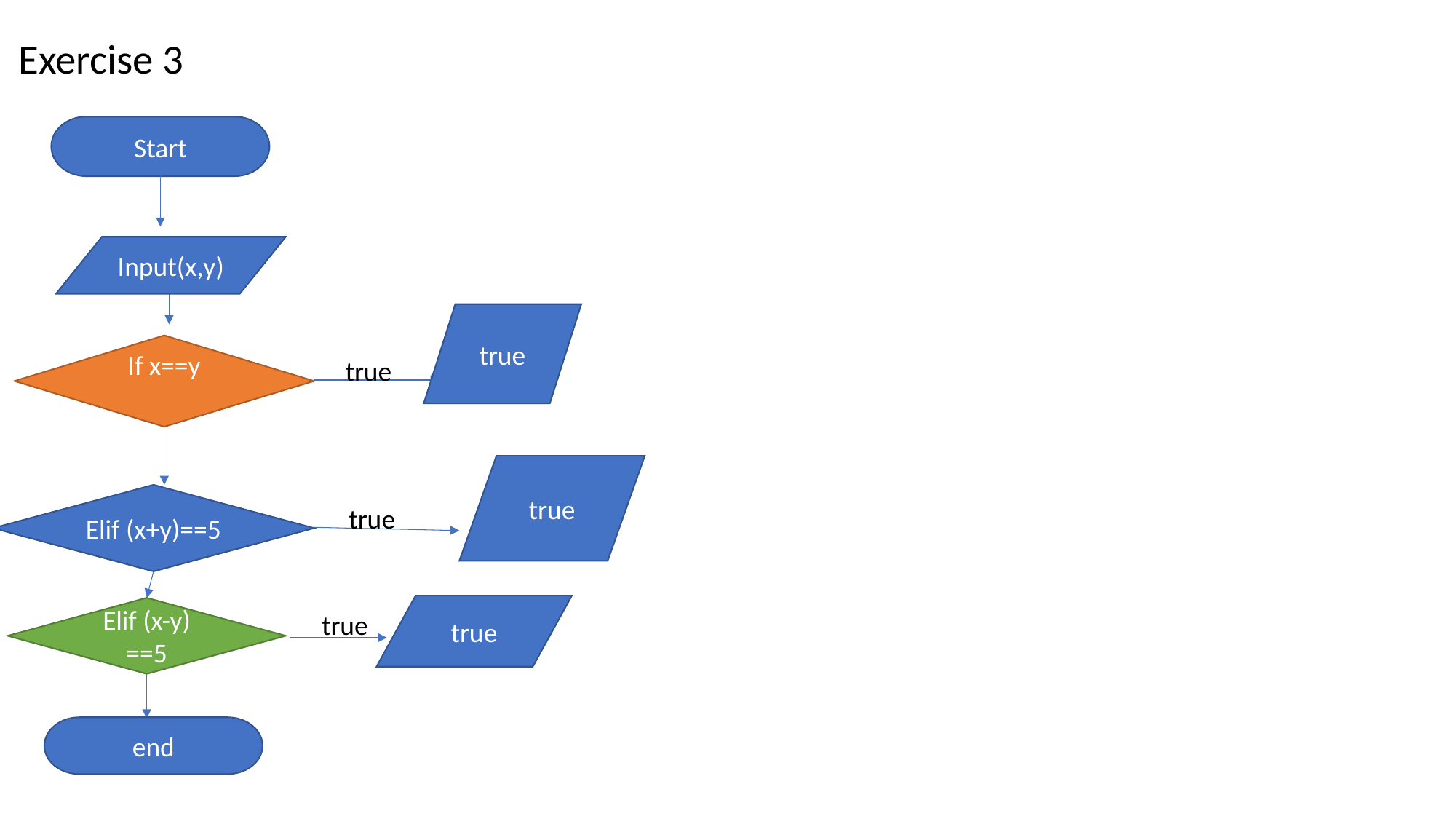

# Exercise 3
Start
Input(x,y)
true
If x==y

true
true
Elif (x+y)==5
true
true
Elif (x-y) ==5
true
end